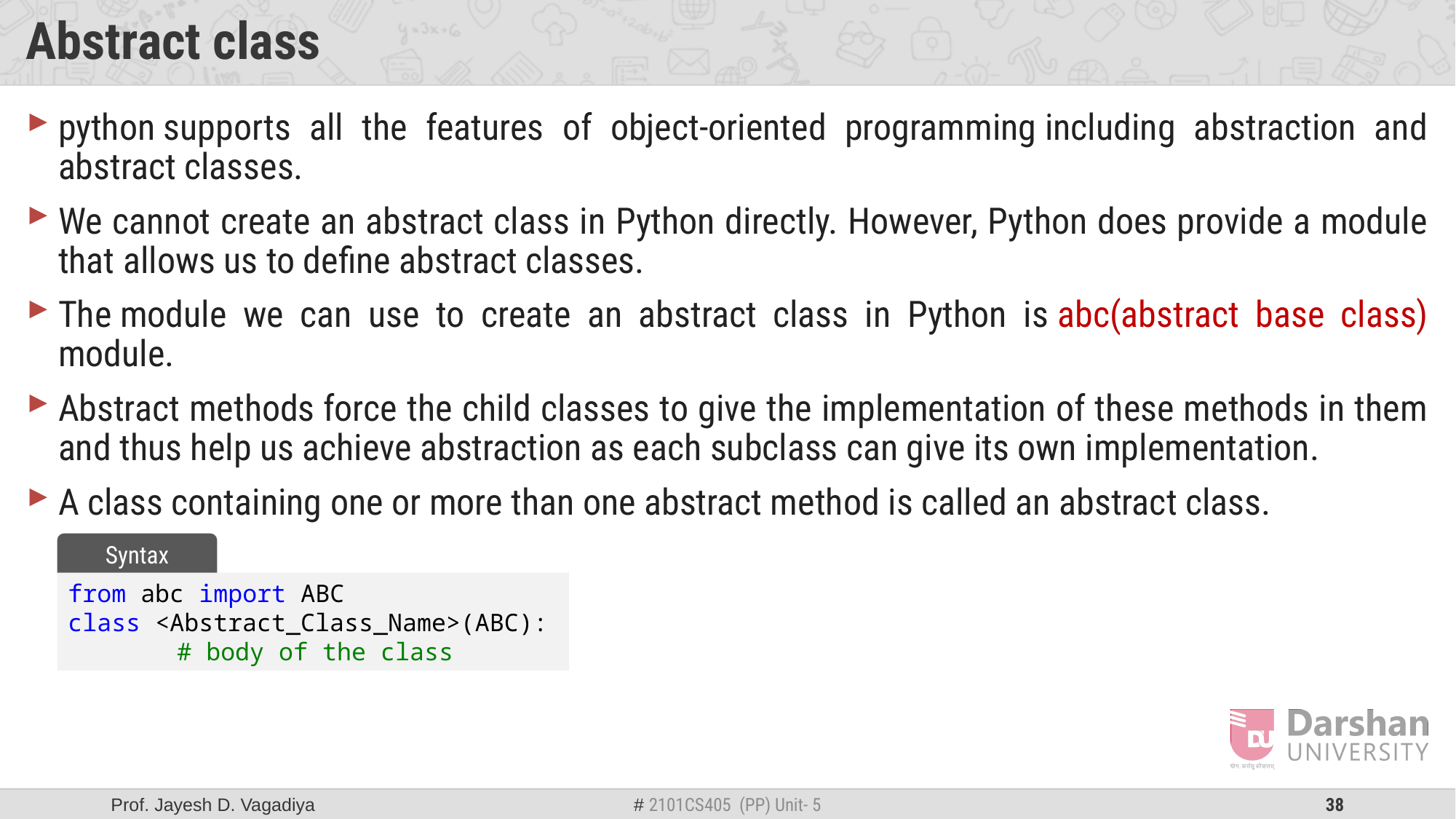

# Abstract class
python supports all the features of object-oriented programming including abstraction and abstract classes.
We cannot create an abstract class in Python directly. However, Python does provide a module that allows us to define abstract classes.
The module we can use to create an abstract class in Python is abc(abstract base class) module.
Abstract methods force the child classes to give the implementation of these methods in them and thus help us achieve abstraction as each subclass can give its own implementation.
A class containing one or more than one abstract method is called an abstract class.
Syntax
from abc import ABC
class <Abstract_Class_Name>(ABC):
	# body of the class